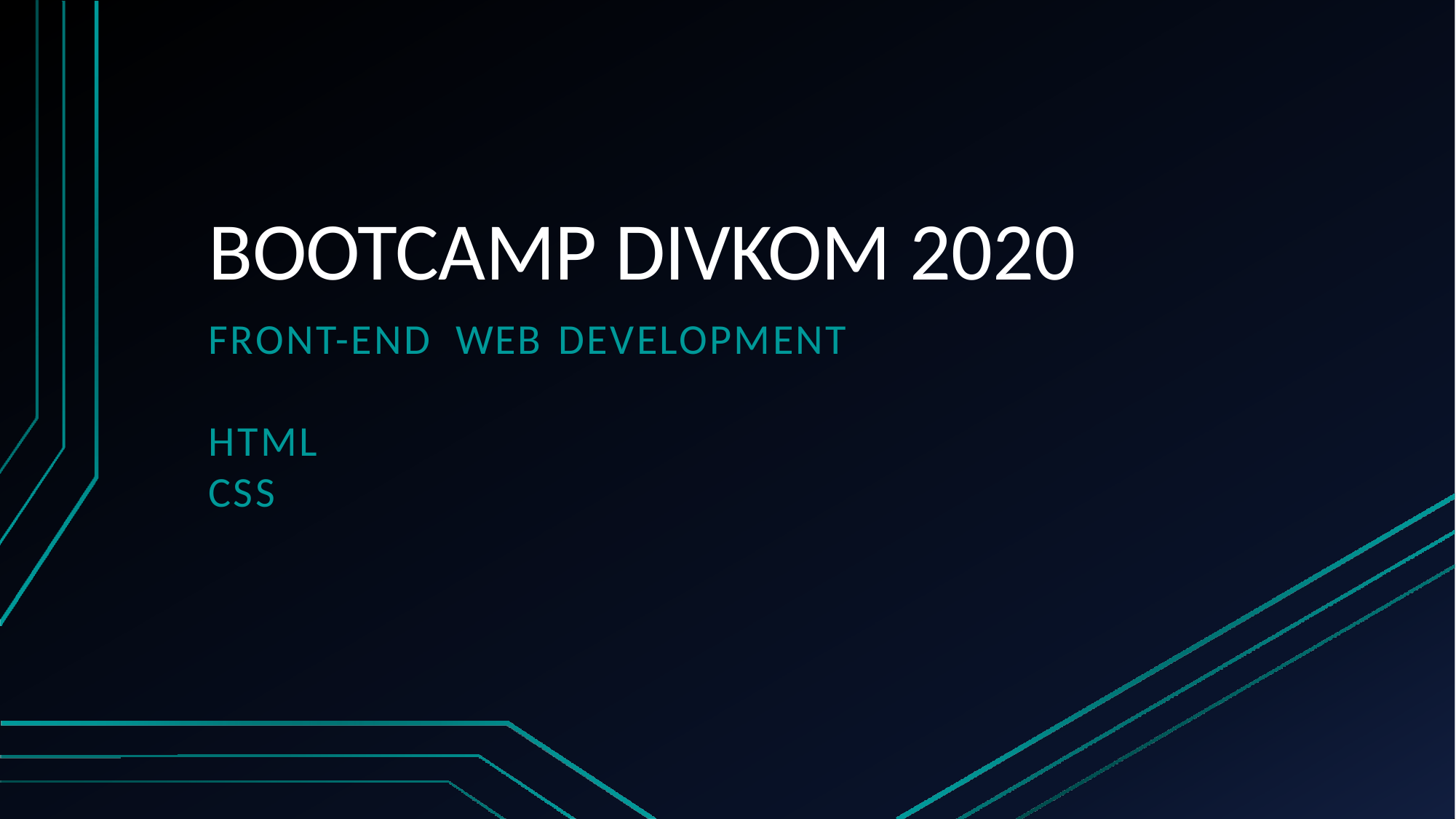

# BOOTCAMP DIVKOM 2020
FRONT-END	WEB	DEVELOPMENT
HTML
CSS